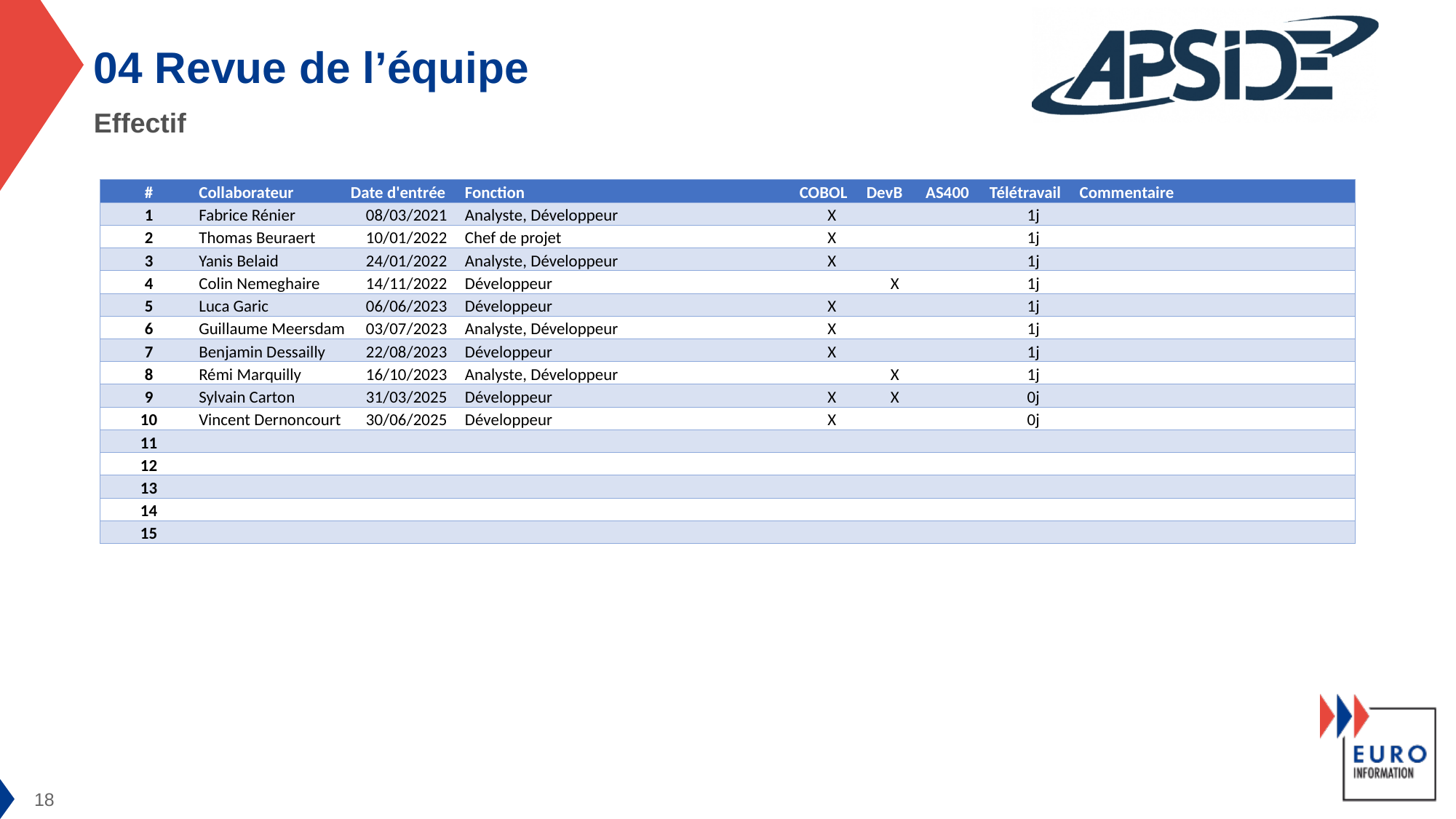

# 04 Revue de l’équipe
Effectif
| # | Collaborateur | Date d'entrée | Fonction | COBOL | DevB | AS400 | Télétravail | Commentaire |
| --- | --- | --- | --- | --- | --- | --- | --- | --- |
| 1 | Fabrice Rénier | 08/03/2021 | Analyste, Développeur | X |  |  | 1j |  |
| 2 | Thomas Beuraert | 10/01/2022 | Chef de projet | X |  |  | 1j |  |
| 3 | Yanis Belaid | 24/01/2022 | Analyste, Développeur | X |  |  | 1j |  |
| 4 | Colin Nemeghaire | 14/11/2022 | Développeur |  | X |  | 1j |  |
| 5 | Luca Garic | 06/06/2023 | Développeur | X |  |  | 1j |  |
| 6 | Guillaume Meersdam | 03/07/2023 | Analyste, Développeur | X |  |  | 1j |  |
| 7 | Benjamin Dessailly | 22/08/2023 | Développeur | X |  |  | 1j |  |
| 8 | Rémi Marquilly | 16/10/2023 | Analyste, Développeur |  | X |  | 1j |  |
| 9 | Sylvain Carton | 31/03/2025 | Développeur | X | X |  | 0j |  |
| 10 | Vincent Dernoncourt | 30/06/2025 | Développeur | X |  |  | 0j |  |
| 11 |  |  |  |  |  |  |  |  |
| 12 |  |  |  |  |  |  |  |  |
| 13 |  |  |  |  |  |  |  |  |
| 14 |  |  |  |  |  |  |  |  |
| 15 |  |  |  |  |  |  |  |  |
18